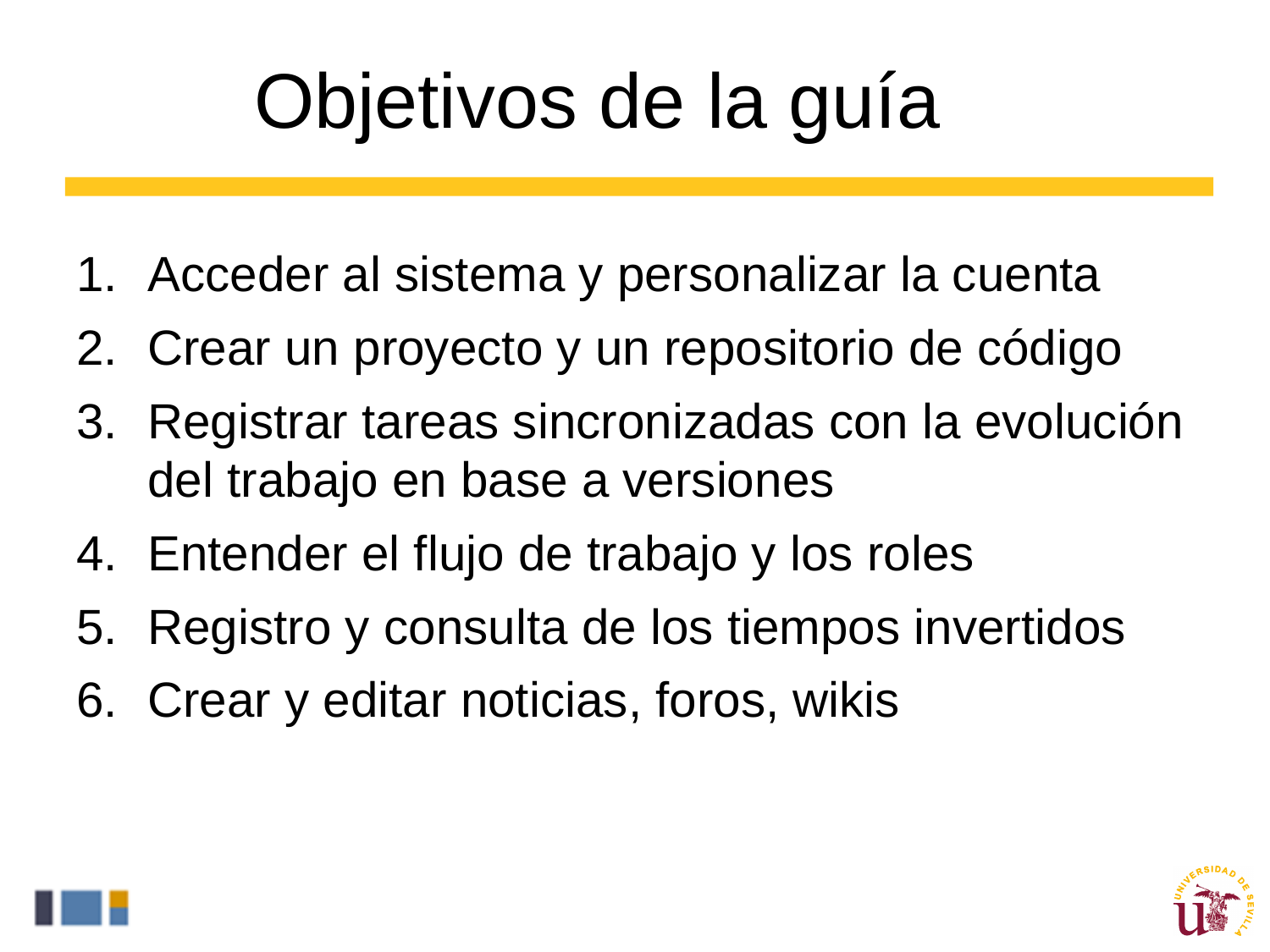

# Objetivos de la guía
Acceder al sistema y personalizar la cuenta
Crear un proyecto y un repositorio de código
Registrar tareas sincronizadas con la evolución del trabajo en base a versiones
Entender el flujo de trabajo y los roles
Registro y consulta de los tiempos invertidos
Crear y editar noticias, foros, wikis